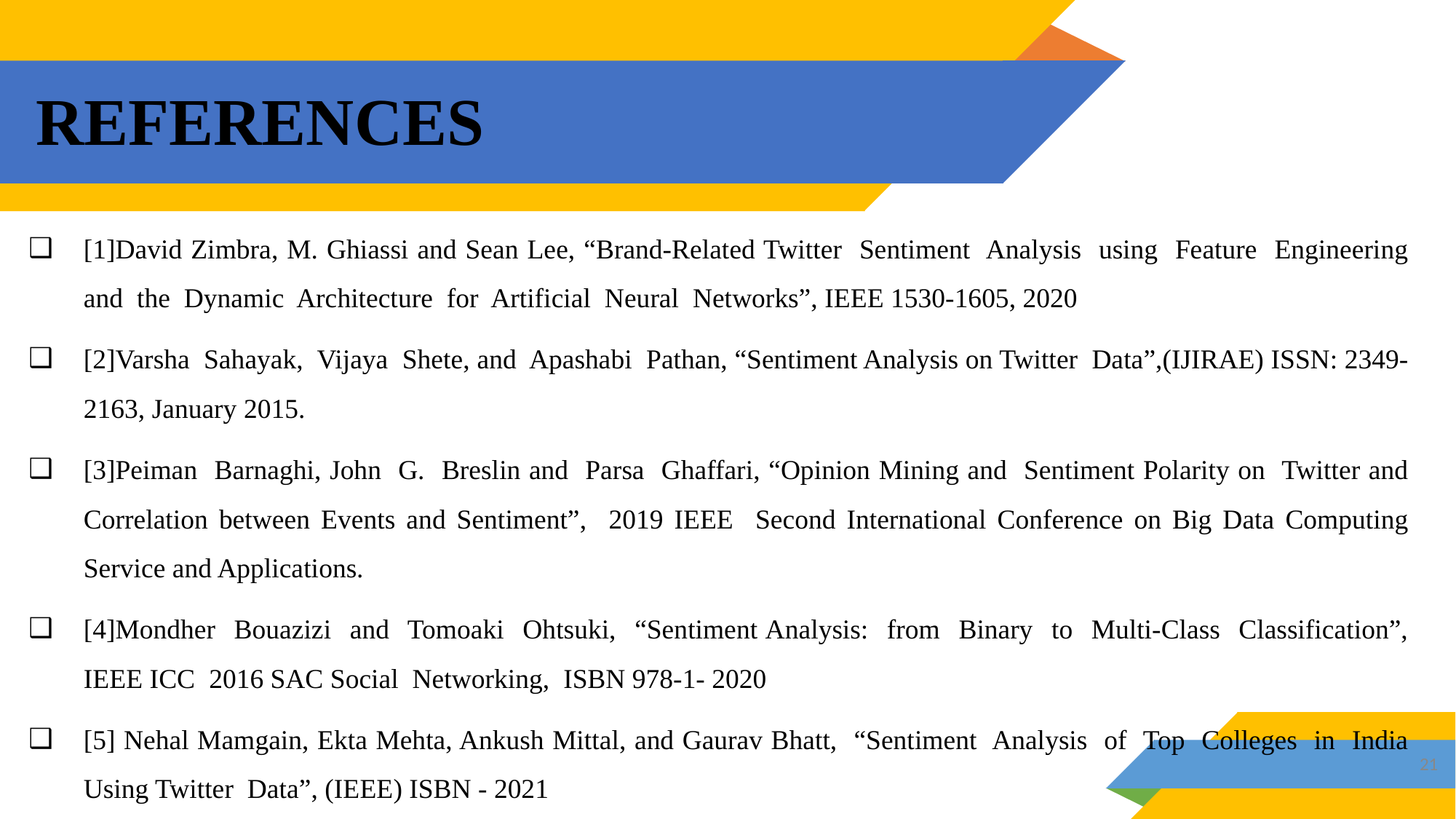

# REFERENCES
[1]David Zimbra, M. Ghiassi and Sean Lee, “Brand-Related Twitter  Sentiment  Analysis  using  Feature  Engineering and  the  Dynamic  Architecture  for  Artificial  Neural  Networks”, IEEE 1530-1605, 2020
[2]Varsha  Sahayak,  Vijaya  Shete, and  Apashabi  Pathan, “Sentiment Analysis on Twitter  Data”,(IJIRAE) ISSN: 2349-2163, January 2015.
[3]Peiman  Barnaghi, John  G.  Breslin and  Parsa  Ghaffari, “Opinion Mining and  Sentiment Polarity on  Twitter and Correlation between Events and Sentiment”,  2019 IEEE  Second International Conference on Big Data Computing Service and Applications.
[4]Mondher  Bouazizi  and  Tomoaki  Ohtsuki,  “Sentiment Analysis:  from  Binary  to  Multi-Class  Classification”, IEEE ICC  2016 SAC Social  Networking,  ISBN 978-1- 2020
[5] Nehal Mamgain, Ekta Mehta, Ankush Mittal, and Gaurav Bhatt,  “Sentiment  Analysis  of  Top  Colleges  in  India Using Twitter  Data”, (IEEE) ISBN - 2021
21